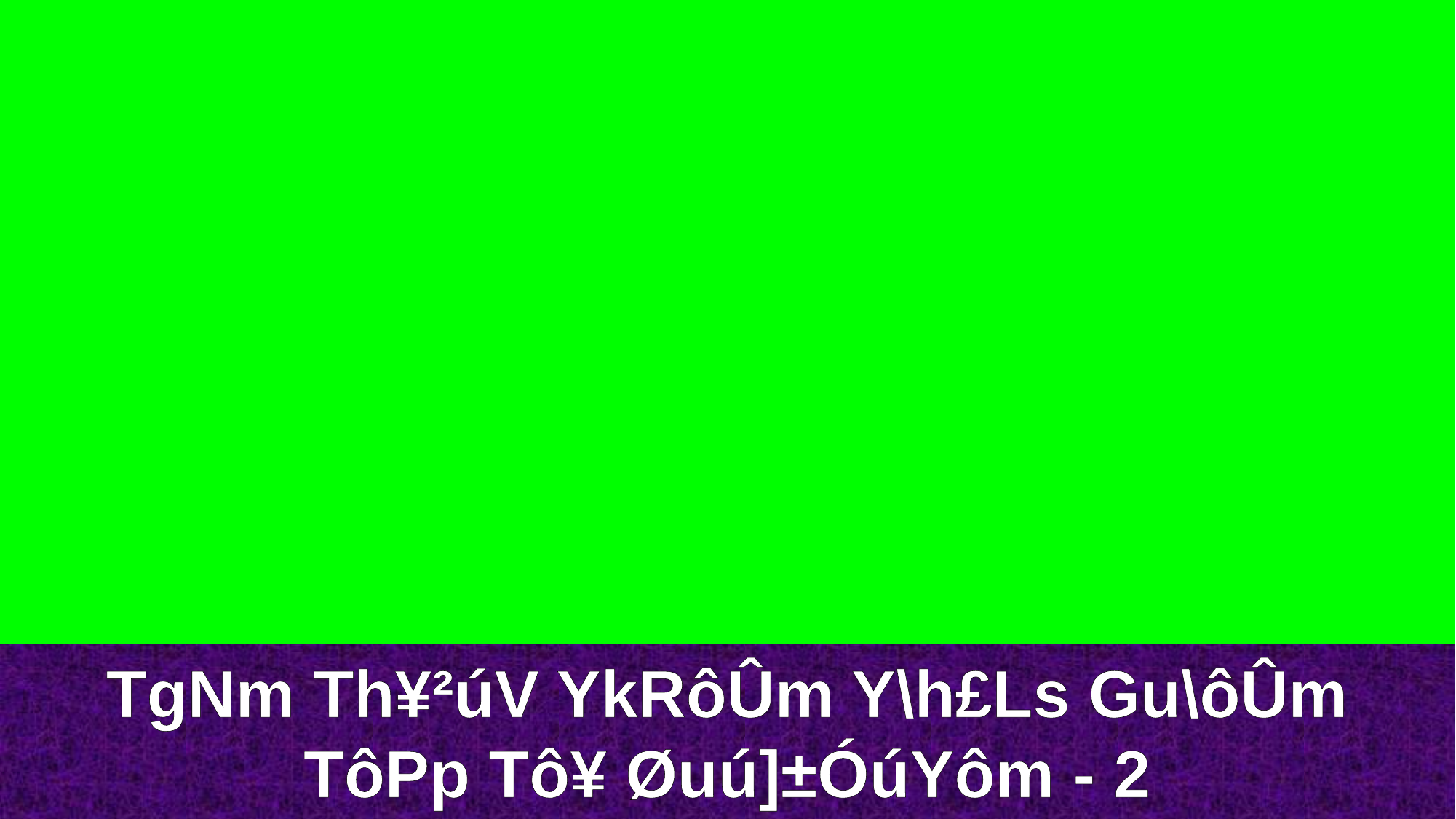

TgNm Th¥²úV YkRôÛm Y\h£Ls Gu\ôÛm
TôPp Tô¥ Øuú]±ÓúYôm - 2